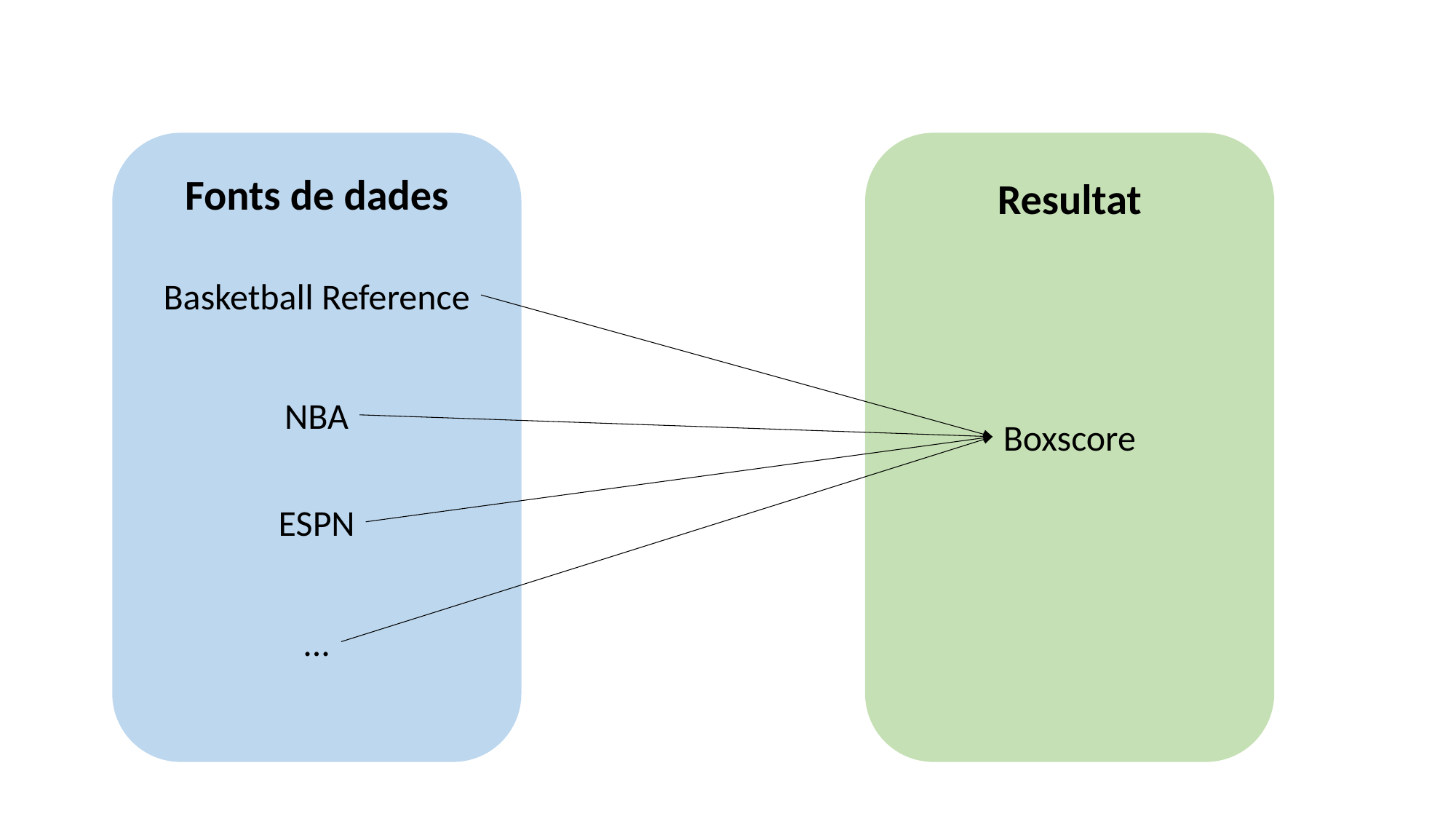

Fonts de dades
Resultat
Basketball Reference
NBA
Boxscore
ESPN
...